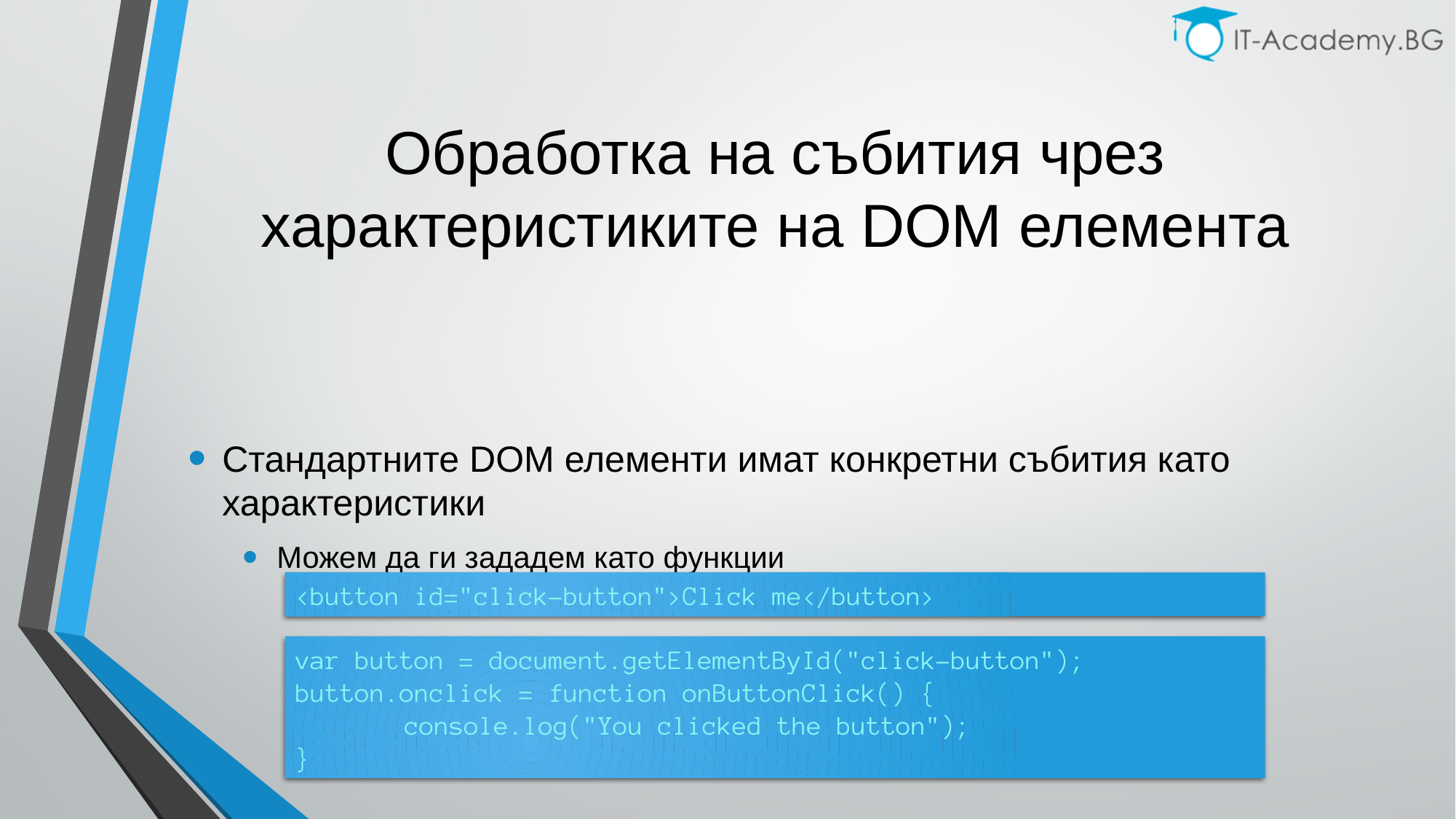

# Обработка на събития чрез характеристиките на DOM елемента
Стандартните DOM елементи имат конкретни събития като характеристики
Можем да ги зададем като функции
<button id="click-button">Click me</button>
var button = document.getElementById("click-button"); button.onclick = function onButtonClick() {
	console.log("You clicked the button");
}